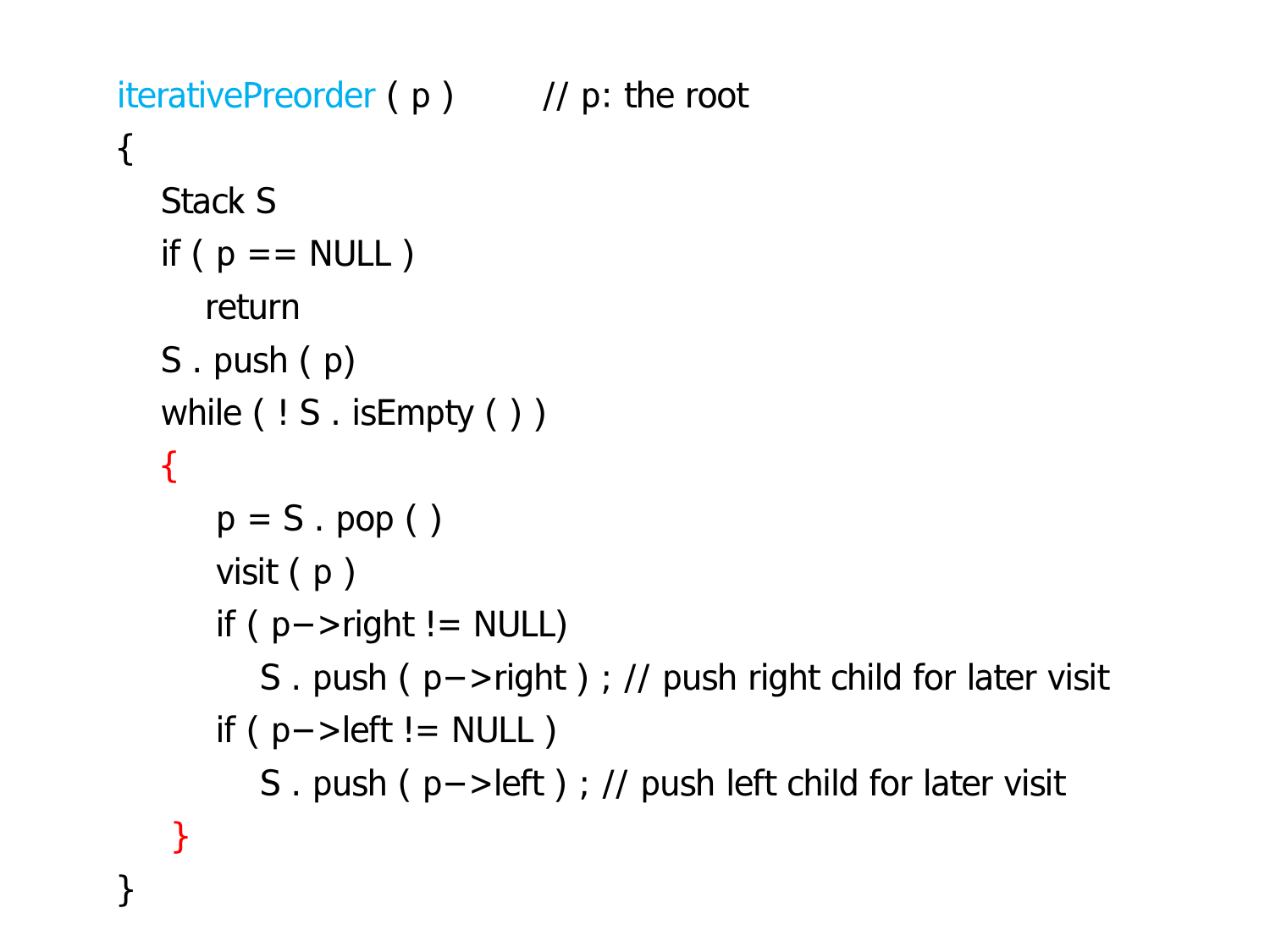

iterativePreorder ( p )        // p: the root
{
    Stack S
    if ( p == NULL )
        return
    S . push ( p)
    while ( ! S . isEmpty ( ) )
    {
         p = S . pop ( )
         visit ( p )
         if ( p−>right != NULL)
             S . push ( p−>right ) ; // push right child for later visit
         if ( p−>left != NULL )
             S . push ( p−>left ) ; // push left child for later visit
     }
}